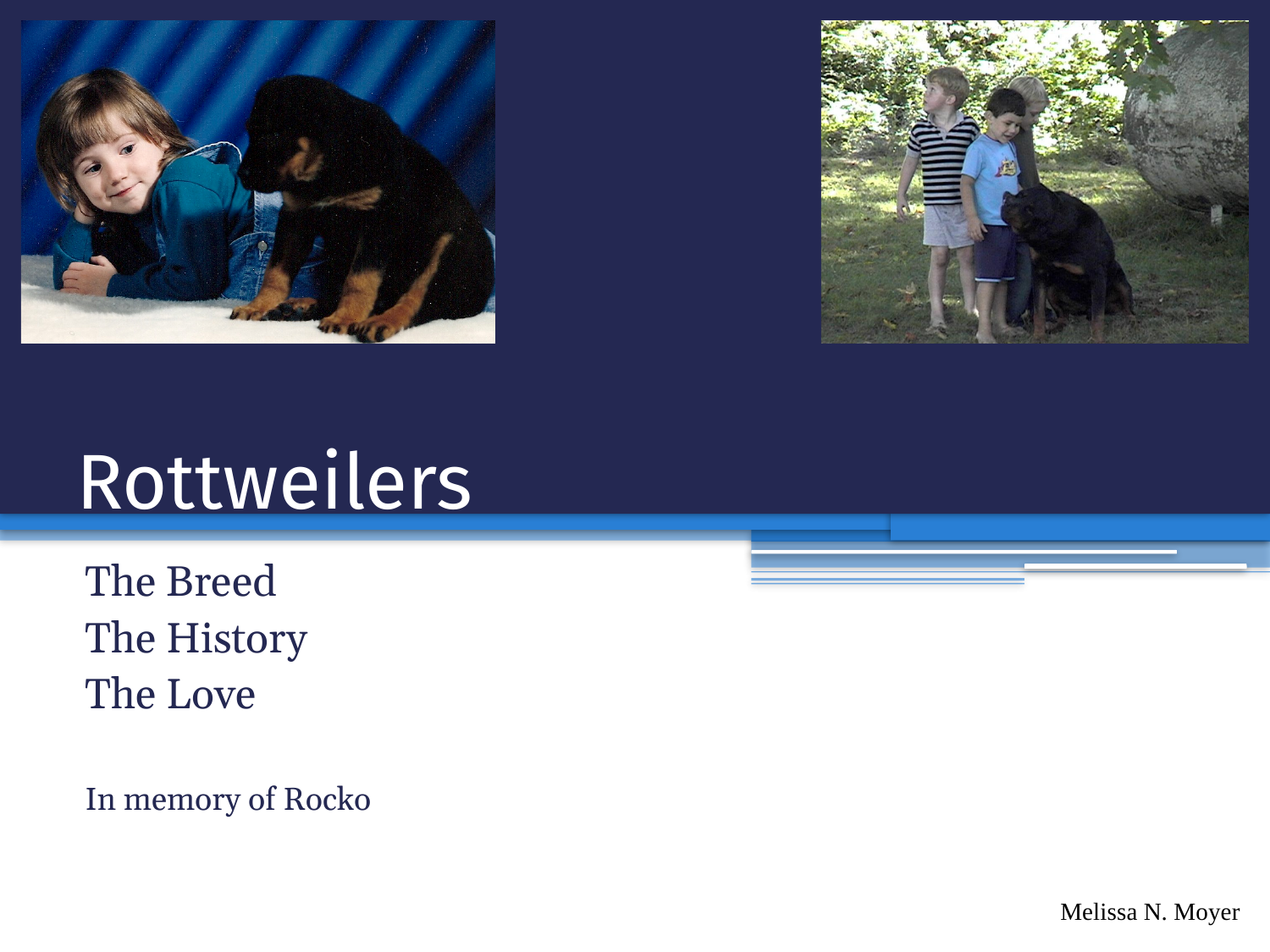

# Rottweilers
The Breed
The History
The Love

In memory of Rocko
Melissa N. Moyer